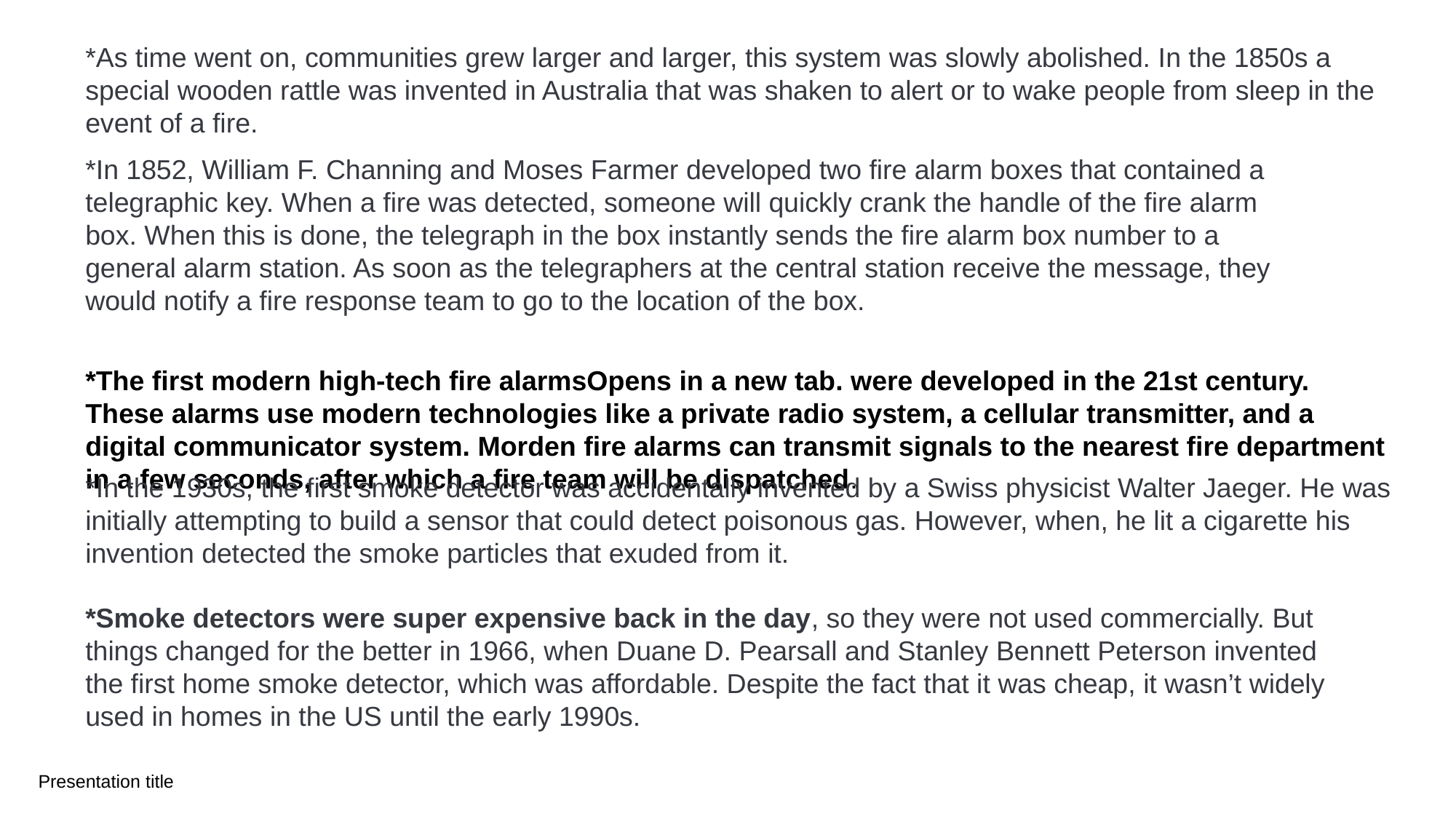

*As time went on, communities grew larger and larger, this system was slowly abolished. In the 1850s a special wooden rattle was invented in Australia that was shaken to alert or to wake people from sleep in the event of a fire.
*In 1852, William F. Channing and Moses Farmer developed two fire alarm boxes that contained a telegraphic key. When a fire was detected, someone will quickly crank the handle of the fire alarm box. When this is done, the telegraph in the box instantly sends the fire alarm box number to a general alarm station. As soon as the telegraphers at the central station receive the message, they would notify a fire response team to go to the location of the box.
*The first modern high-tech fire alarmsOpens in a new tab. were developed in the 21st century. These alarms use modern technologies like a private radio system, a cellular transmitter, and a digital communicator system. Morden fire alarms can transmit signals to the nearest fire department in a few seconds, after which a fire team will be dispatched.
*In the 1930s, the first smoke detector was accidentally invented by a Swiss physicist Walter Jaeger. He was initially attempting to build a sensor that could detect poisonous gas. However, when, he lit a cigarette his invention detected the smoke particles that exuded from it.
*Smoke detectors were super expensive back in the day, so they were not used commercially. But things changed for the better in 1966, when Duane D. Pearsall and Stanley Bennett Peterson invented the first home smoke detector, which was affordable. Despite the fact that it was cheap, it wasn’t widely used in homes in the US until the early 1990s.
Presentation title
4